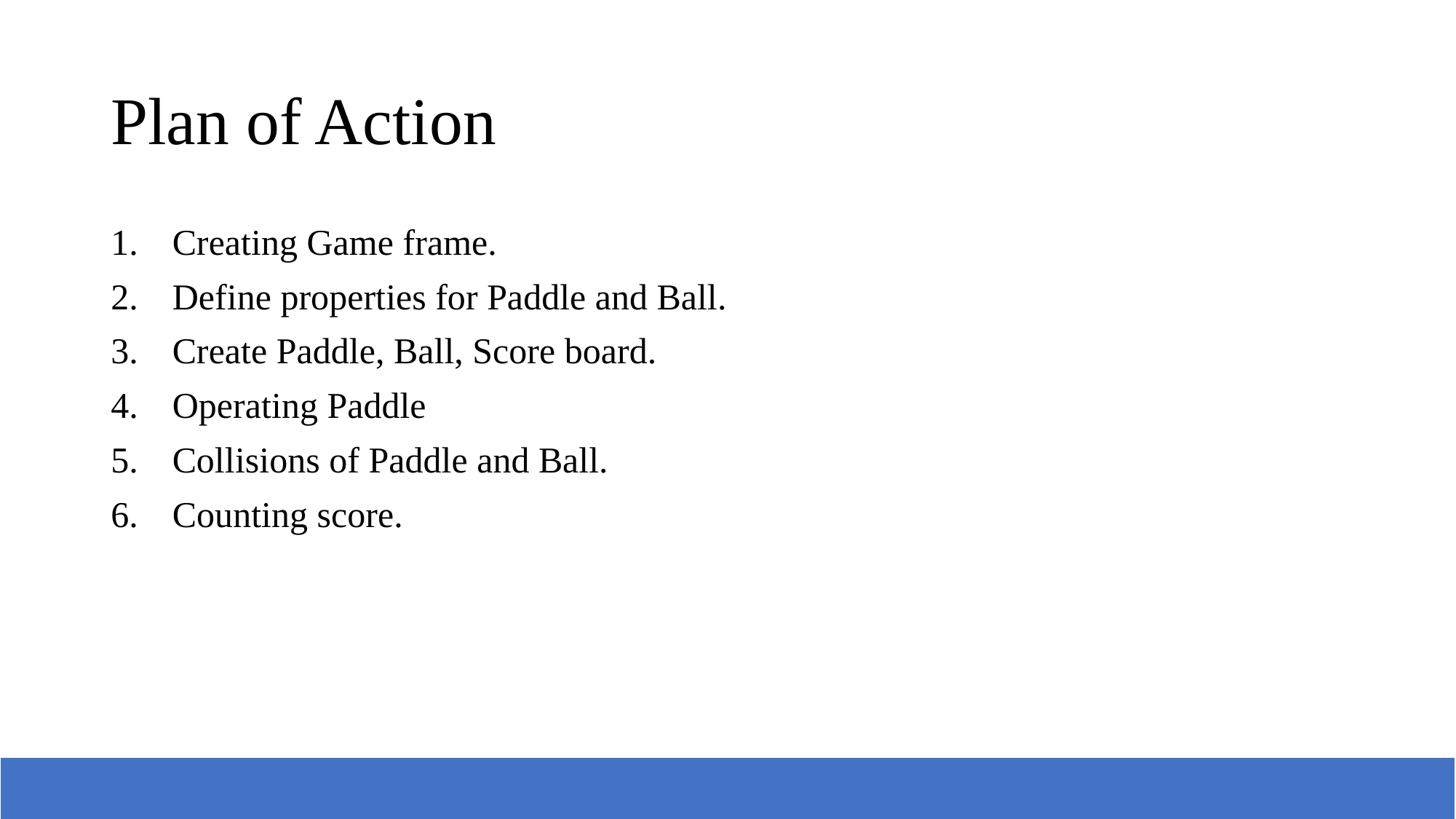

# Plan of Action
Creating Game frame.
Define properties for Paddle and Ball.
Create Paddle, Ball, Score board.
Operating Paddle
Collisions of Paddle and Ball.
Counting score.